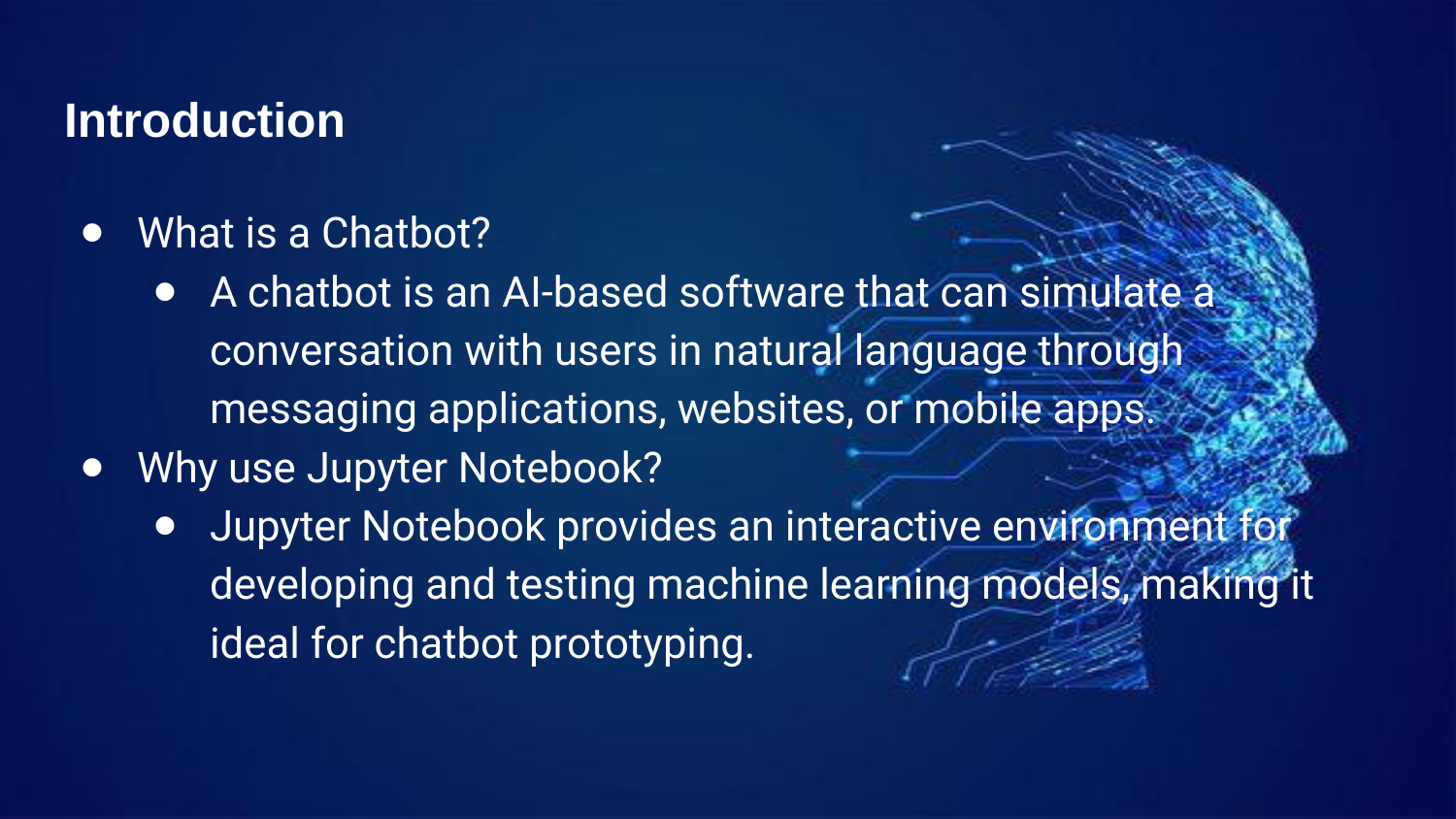

# Introduction

What is a Chatbot?
A chatbot is an AI-based software that can simulate a conversation with users in natural language through messaging applications, websites, or mobile apps.
Why use Jupyter Notebook?
Jupyter Notebook provides an interactive environment for developing and testing machine learning models, making it ideal for chatbot prototyping.